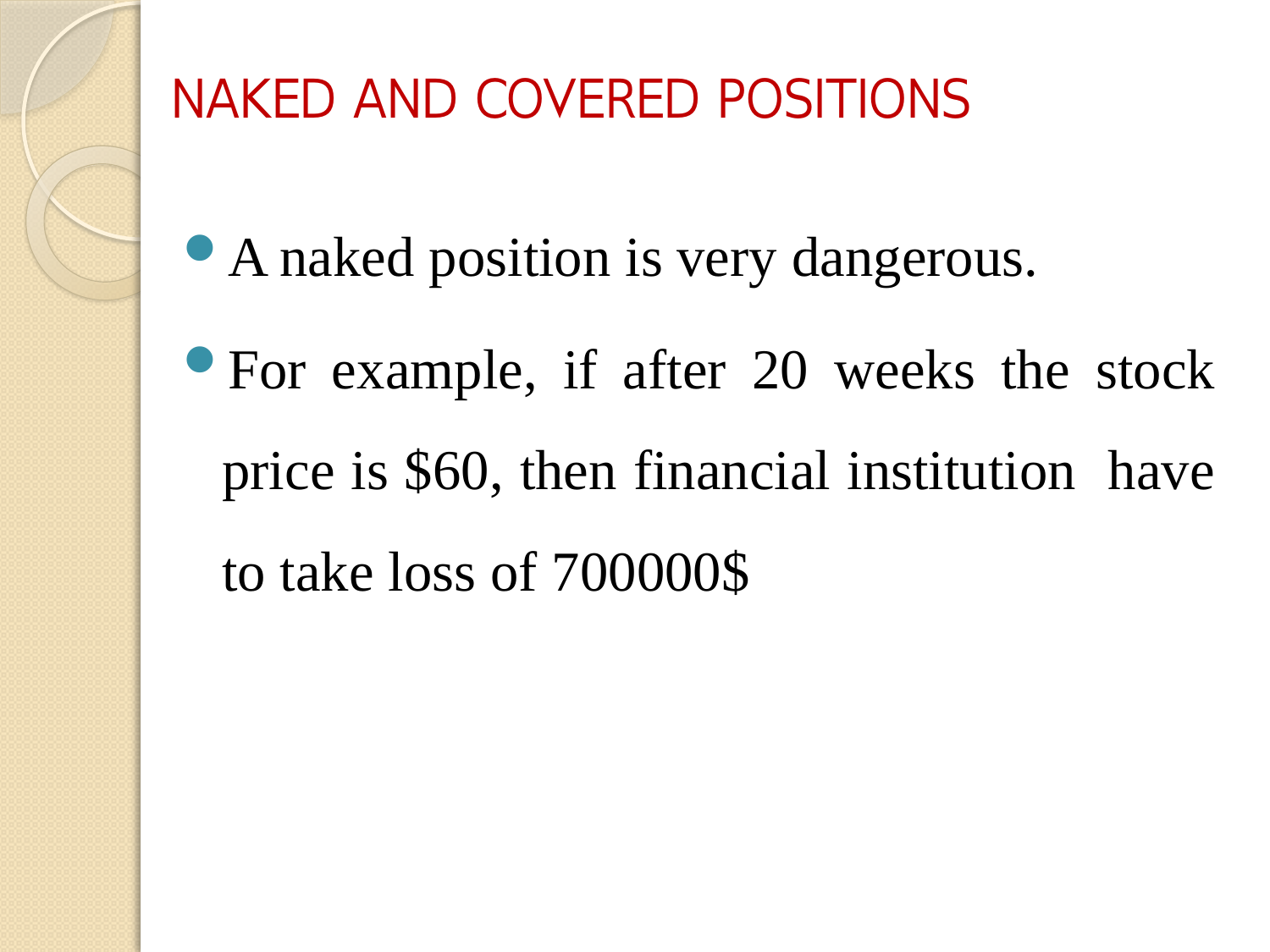

# NAKED AND COVERED POSITIONS
A naked position is very dangerous.
For example, if after 20 weeks the stock price is $60, then financial institution  have to take loss of 700000$